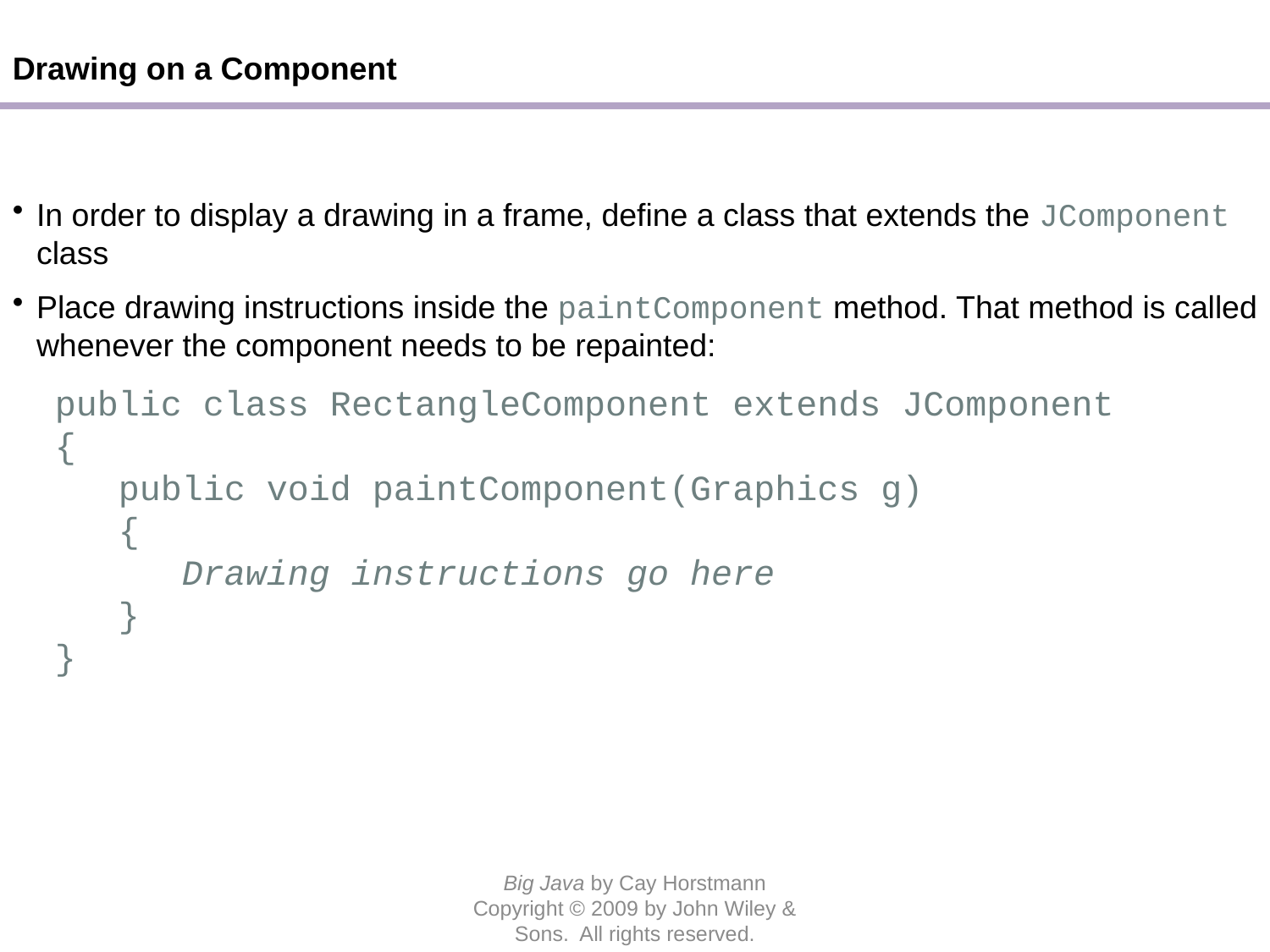

Drawing on a Component

In order to display a drawing in a frame, define a class that extends the JComponent class
Place drawing instructions inside the paintComponent method. That method is called whenever the component needs to be repainted:
  public class RectangleComponent extends JComponent
  {
     public void paintComponent(Graphics g)
     {
        Drawing instructions go here
     }
  }
Big Java by Cay Horstmann
Copyright © 2009 by John Wiley & Sons.  All rights reserved.